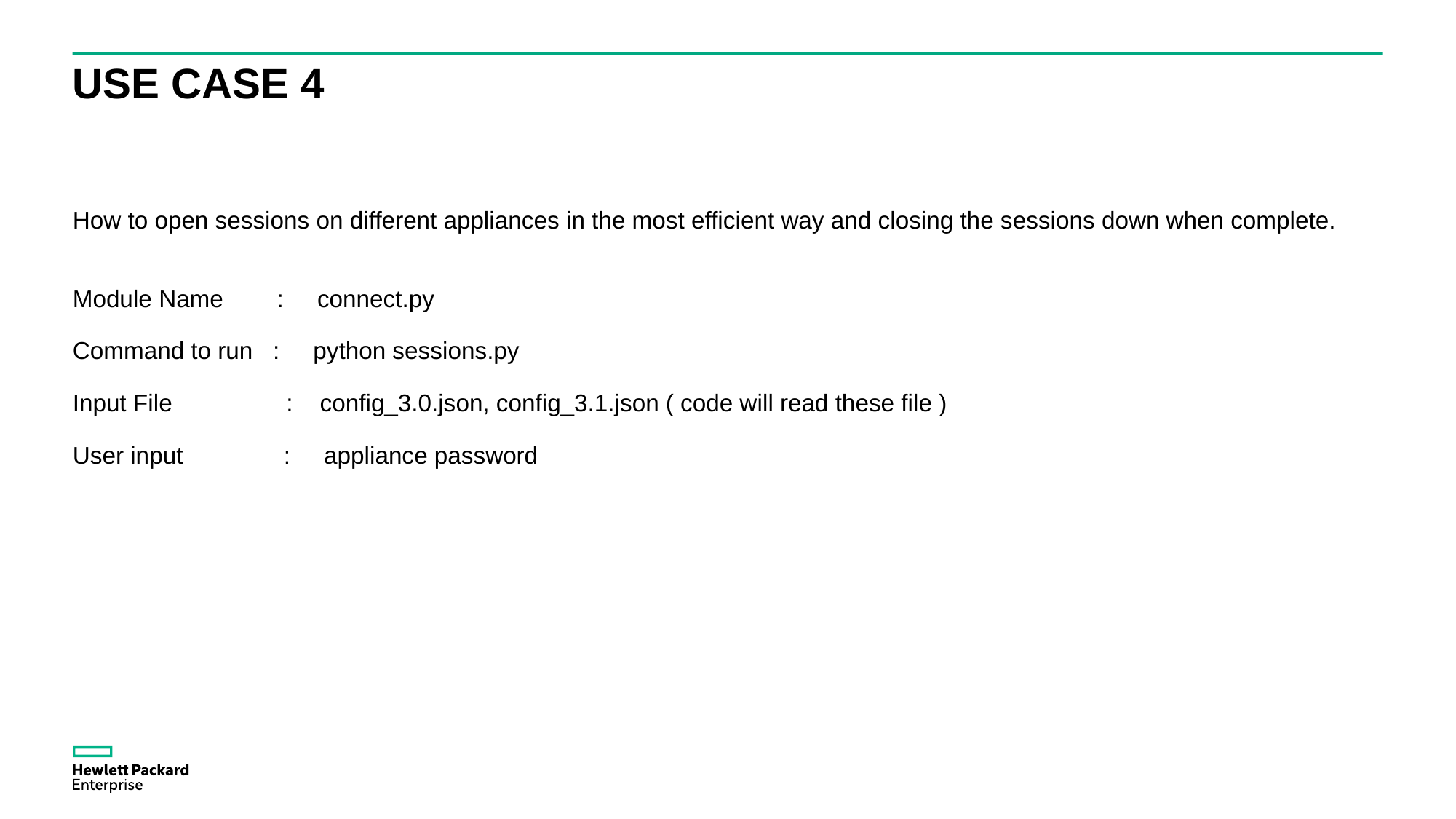

# USE CASE 4
How to open sessions on different appliances in the most efficient way and closing the sessions down when complete.
Module Name        :     connect.py
Command to run   :     python sessions.py
Input File                 :    config_3.0.json, config_3.1.json ( code will read these file )
User input               :     appliance password